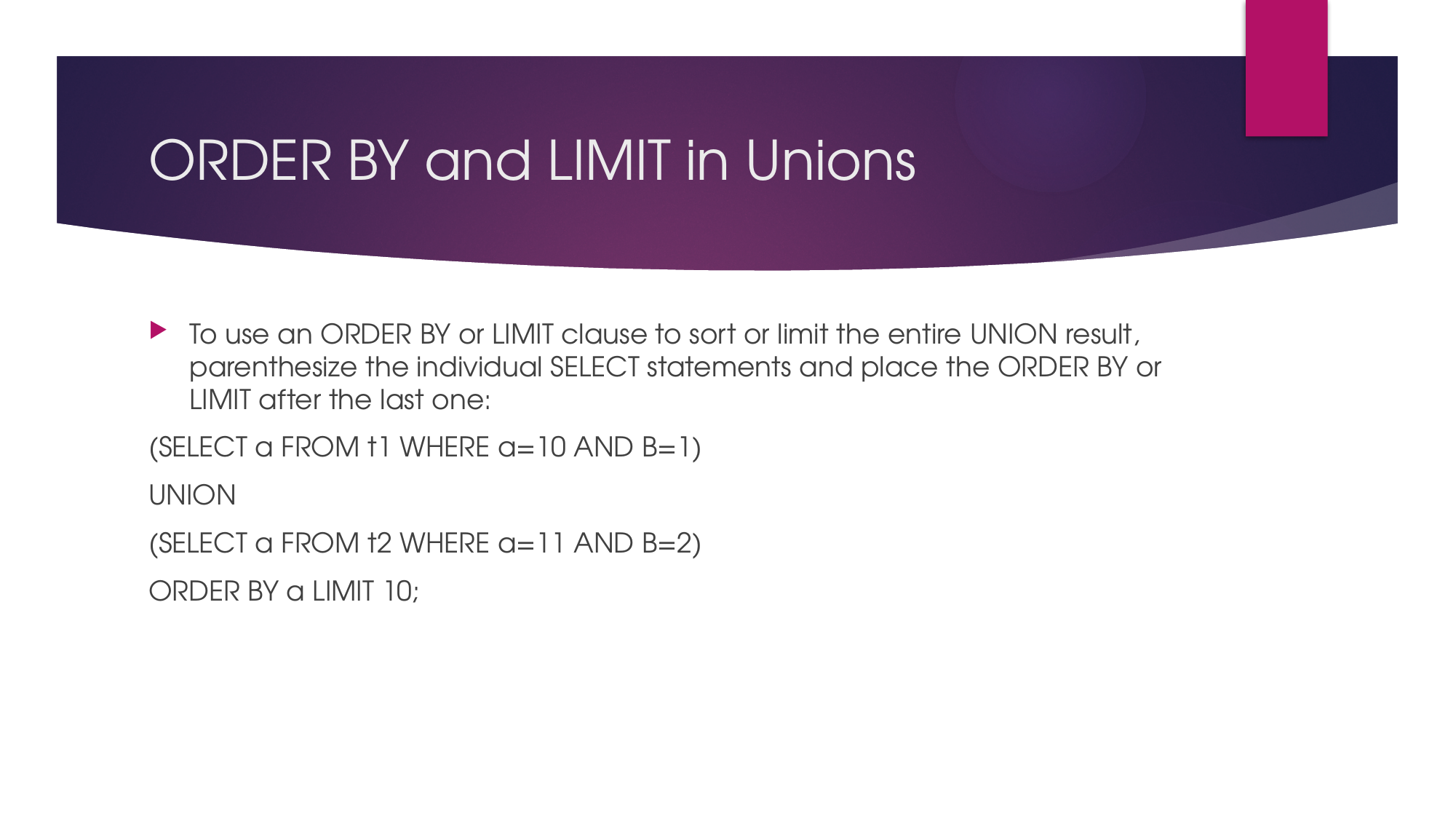

# ORDER BY and LIMIT in Unions
To use an ORDER BY or LIMIT clause to sort or limit the entire UNION result, parenthesize the individual SELECT statements and place the ORDER BY or LIMIT after the last one:
(SELECT a FROM t1 WHERE a=10 AND B=1)
UNION
(SELECT a FROM t2 WHERE a=11 AND B=2)
ORDER BY a LIMIT 10;